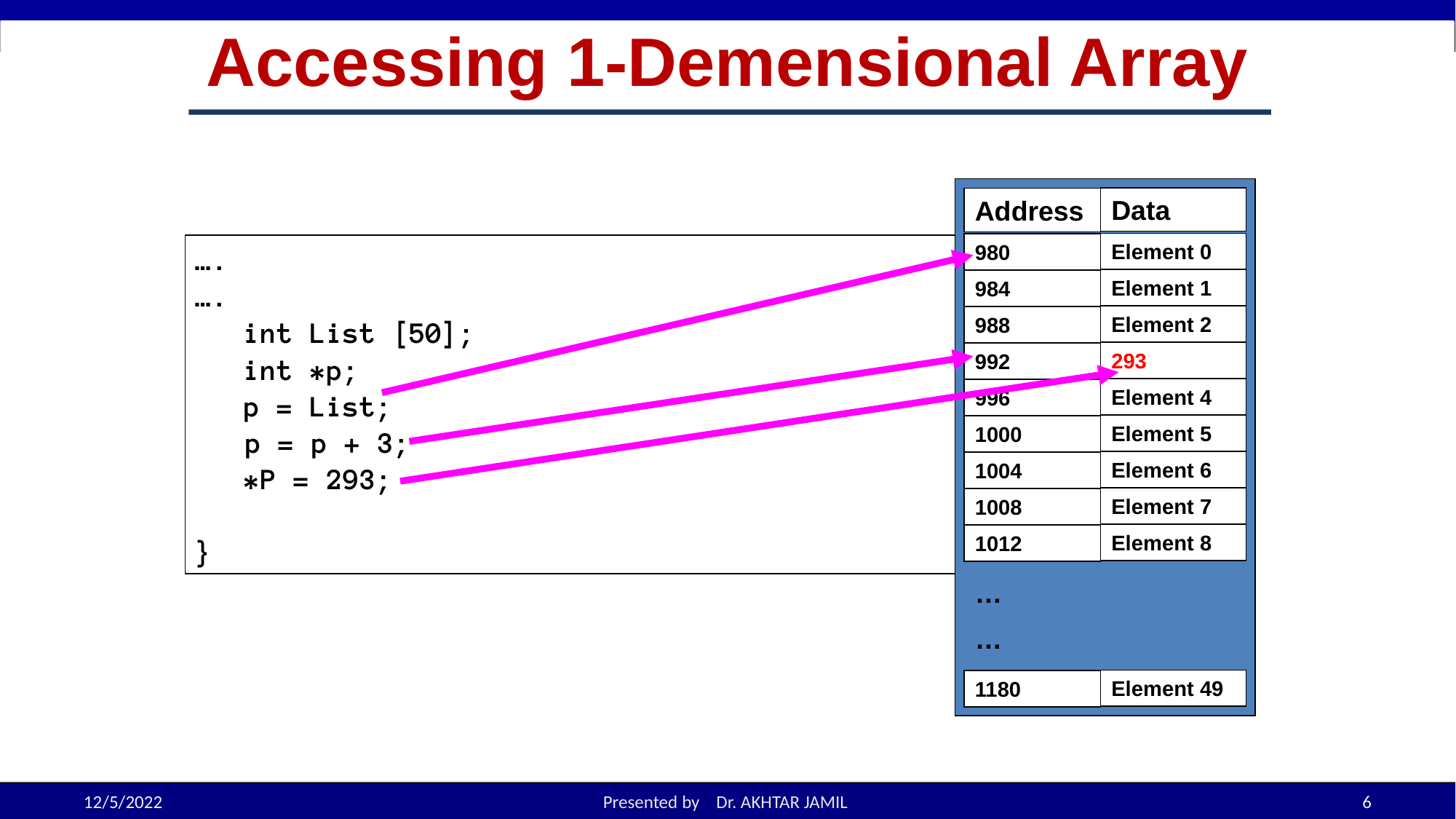

# Accessing 1-Demensional Array

Data
Address
Element 0
980
Element 1
984
Element 2
988
293
992
Element 4
996
Element 5
1000
Element 6
1004
Element 7
1008
Element 8
1012

…

…
Element 49
1180
….
….
	int List [50];
	int *p;
	p = List;
   p = p + 3;
	*P = 293;

}

12/5/2022
Presented by    Dr. AKHTAR JAMIL
6